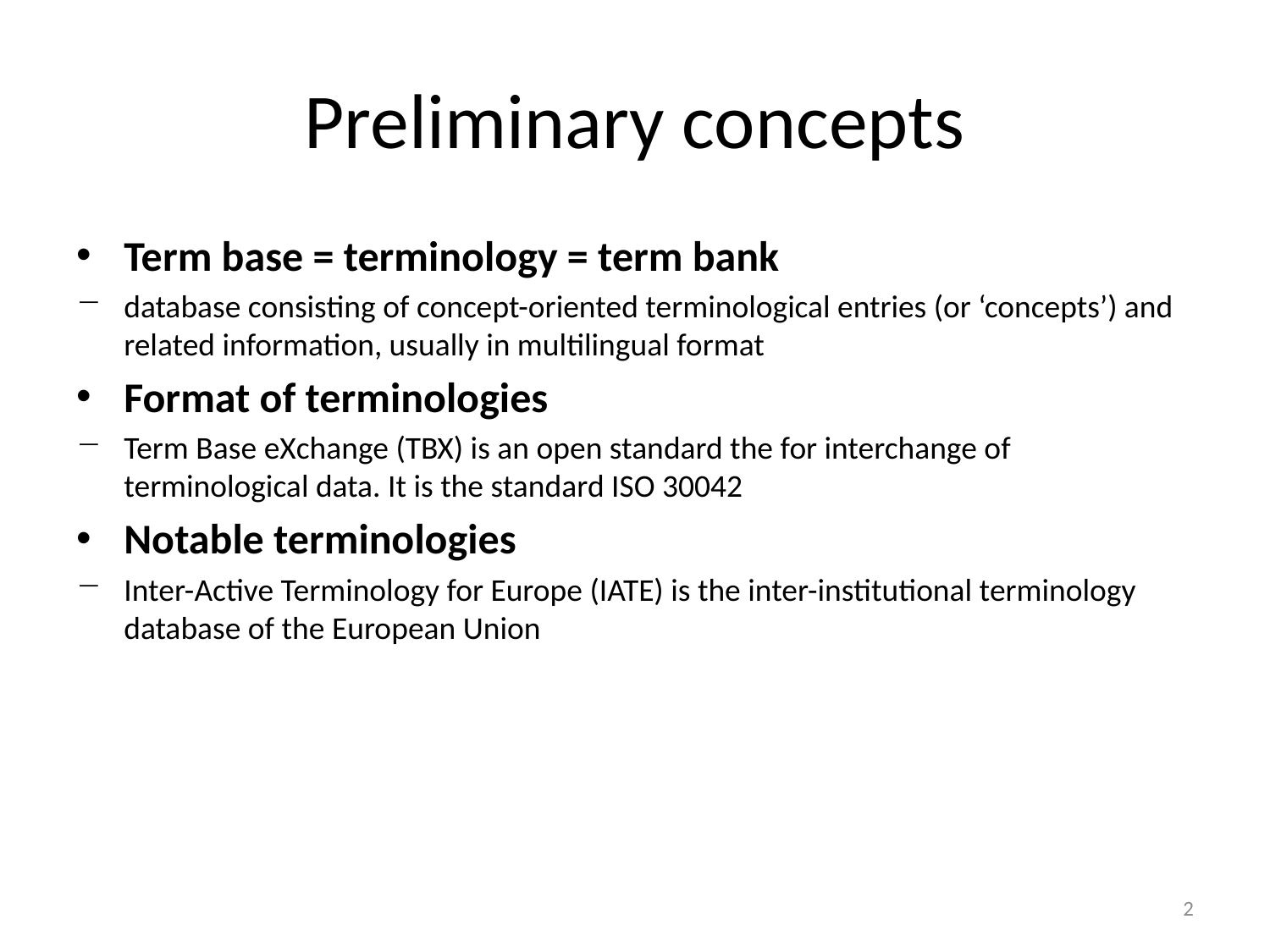

# Preliminary concepts
Term base = terminology = term bank
database consisting of concept-oriented terminological entries (or ‘concepts’) and related information, usually in multilingual format
Format of terminologies
Term Base eXchange (TBX) is an open standard the for interchange of terminological data. It is the standard ISO 30042
Notable terminologies
Inter-Active Terminology for Europe (IATE) is the inter-institutional terminology database of the European Union
2